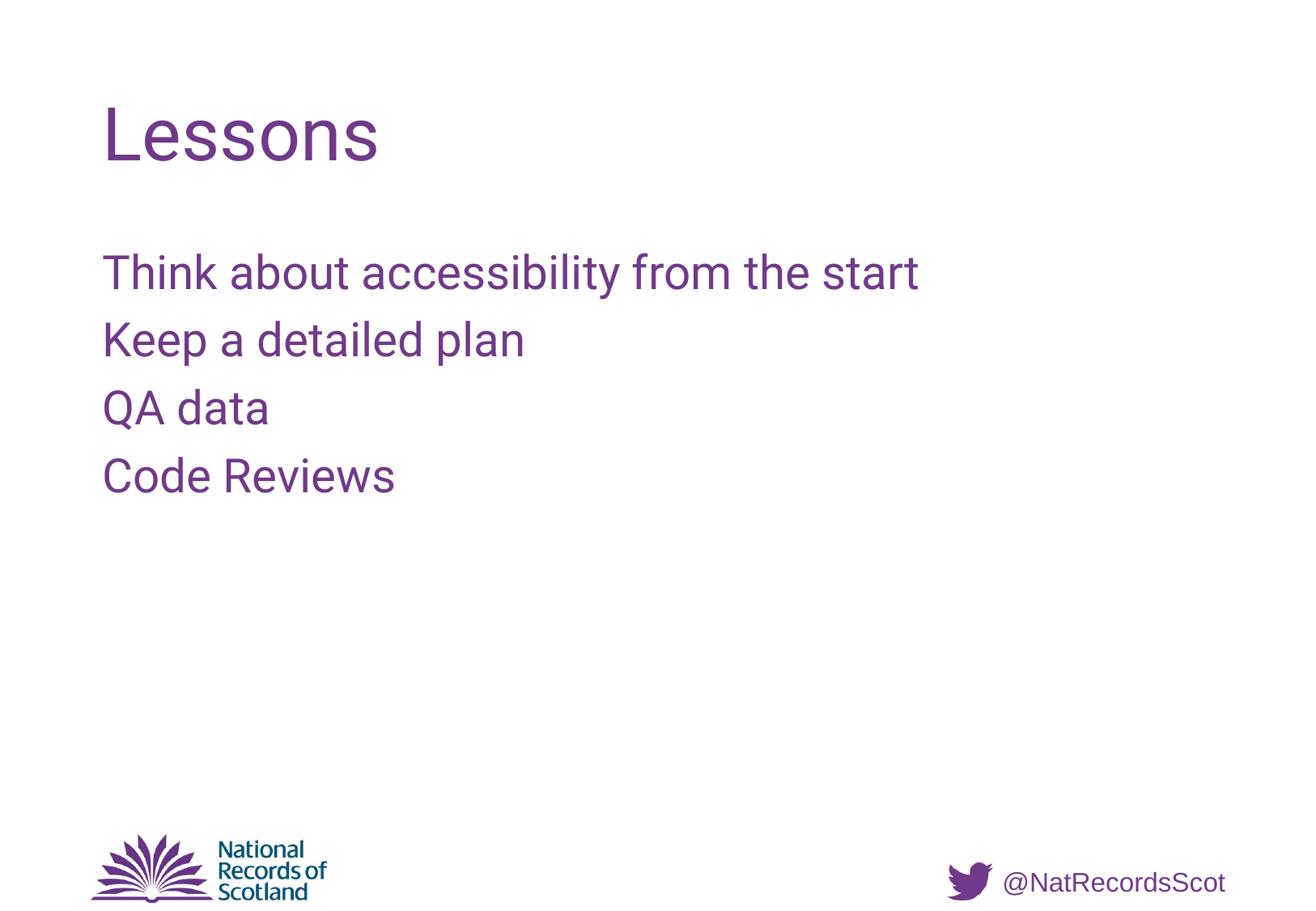

# Lessons
Think about accessibility from the start
Keep a detailed plan
QA data
Code Reviews